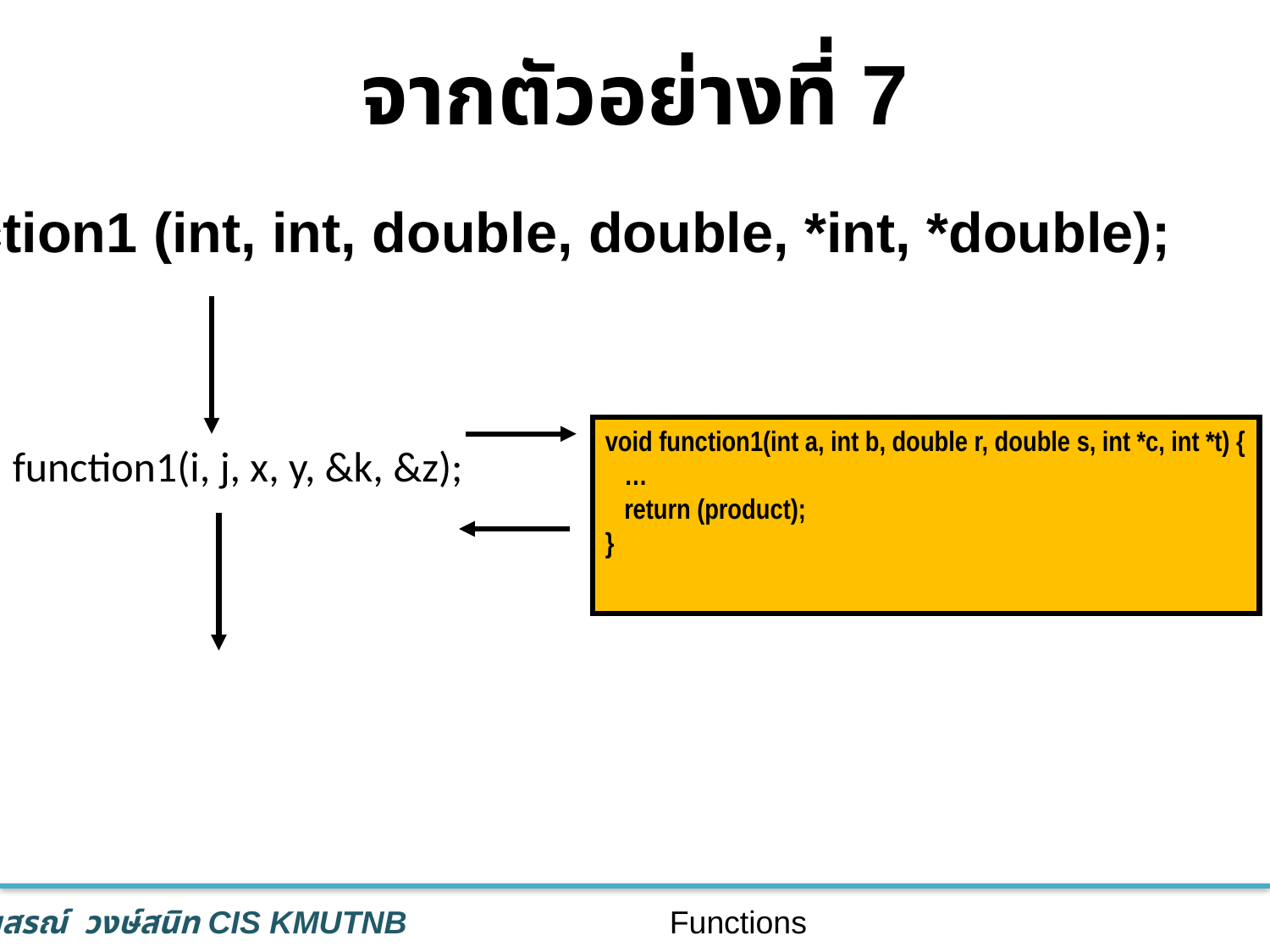

# จากตัวอย่างที่ 7
void function1 (int, int, double, double, *int, *double);
void function1(int a, int b, double r, double s, int *c, int *t) {
   …
   return (product);
}

function1(i, j, x, y, &k, &z);
42
Functions